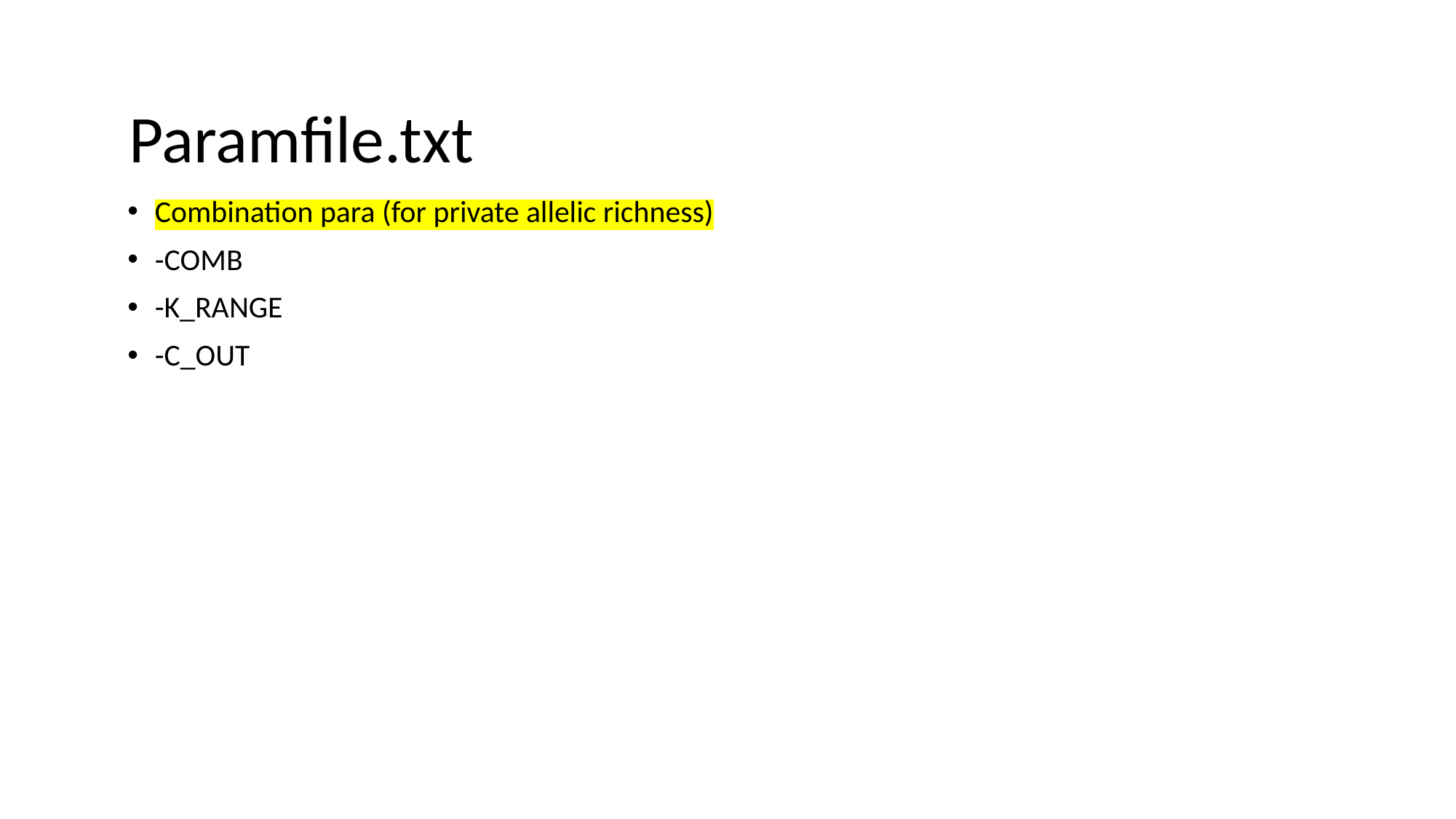

Paramfile.txt
Combination para (for private allelic richness)
-COMB
-K_RANGE
-C_OUT